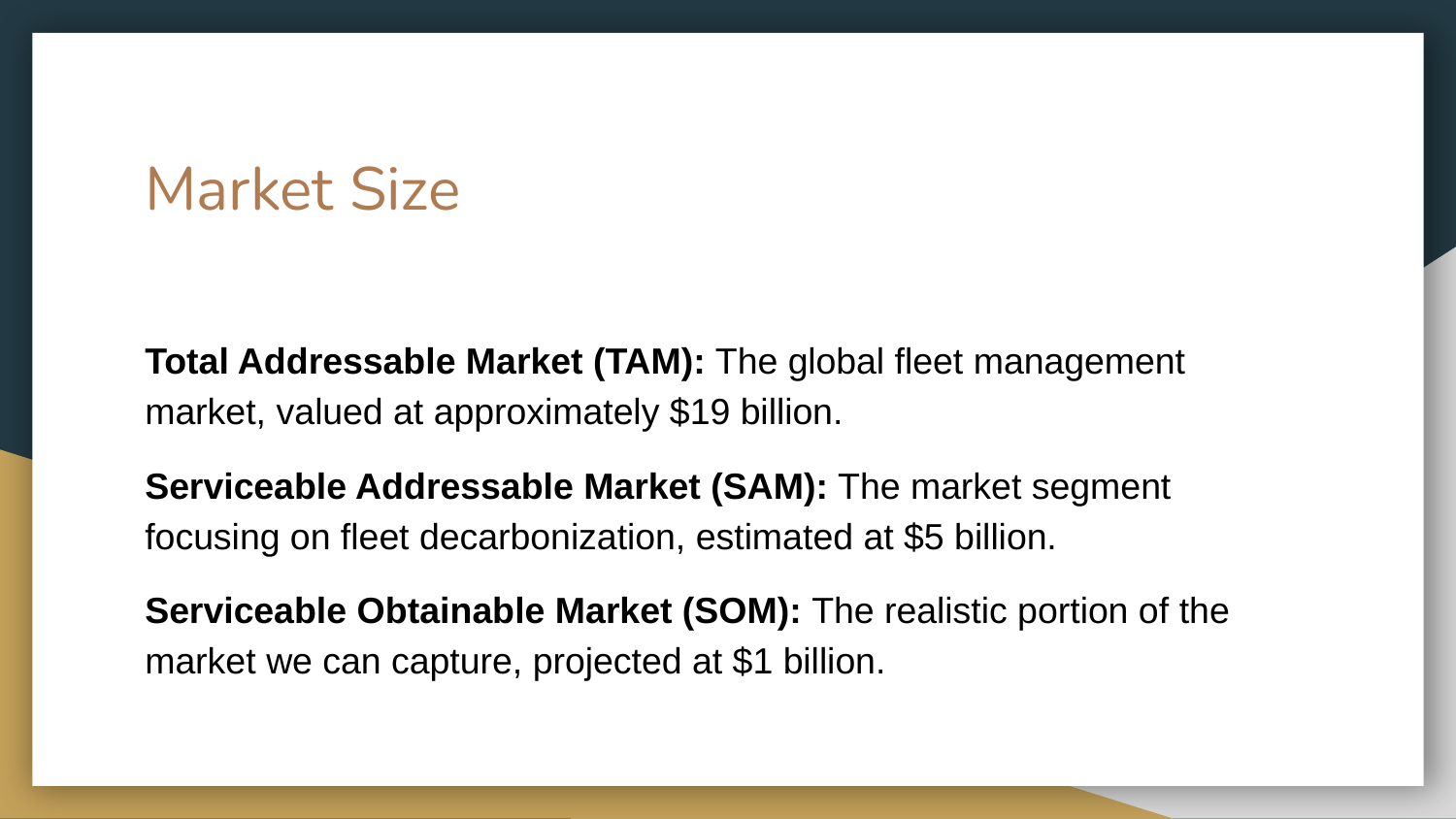

# Market Size
Total Addressable Market (TAM): The global fleet management market, valued at approximately $19 billion.
Serviceable Addressable Market (SAM): The market segment focusing on fleet decarbonization, estimated at $5 billion.
Serviceable Obtainable Market (SOM): The realistic portion of the market we can capture, projected at $1 billion.